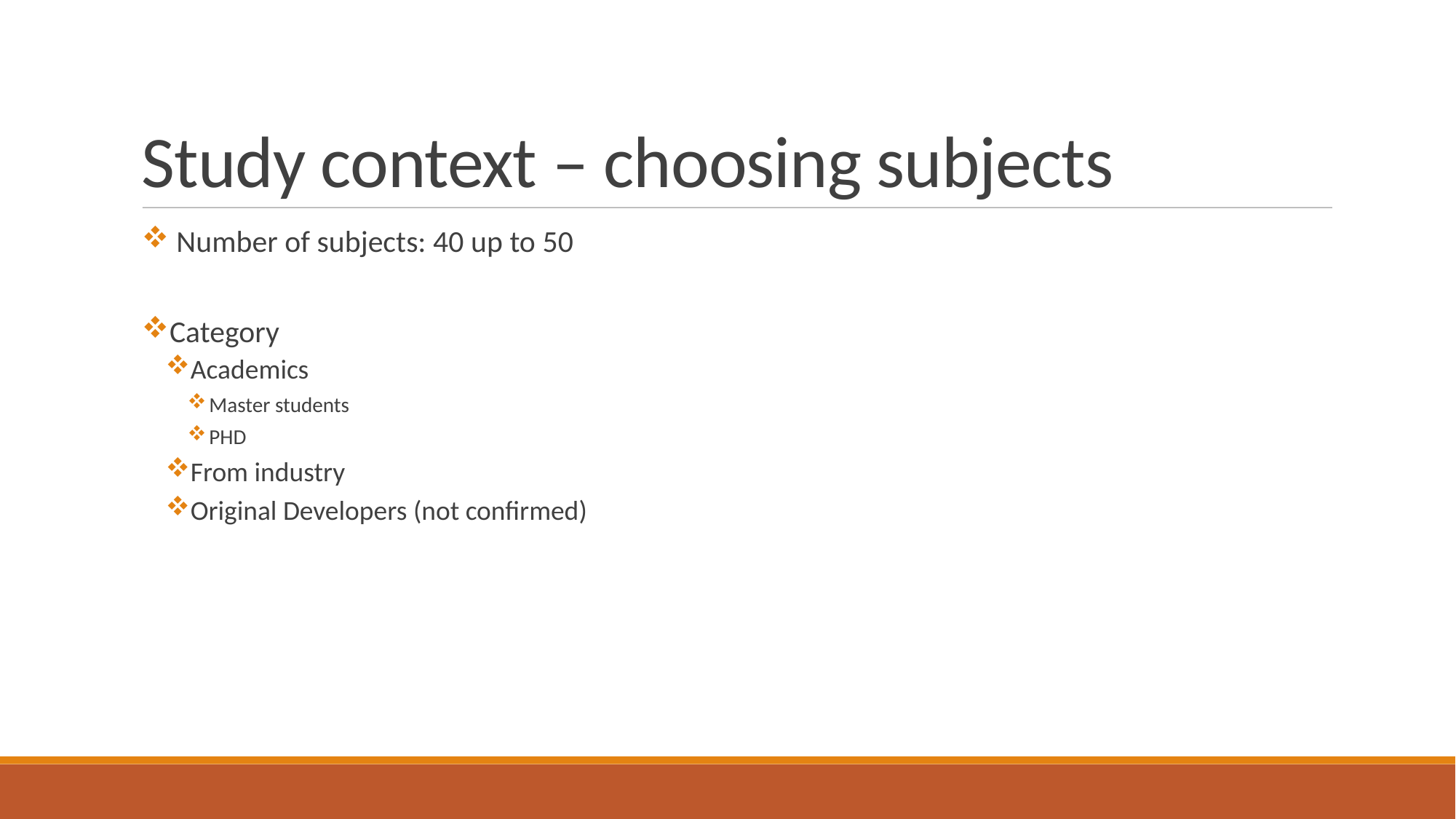

Study context – choosing subjects
 Number of subjects: 40 up to 50

Category
Academics
Master students
PHD
From industry
Original Developers (not confirmed)